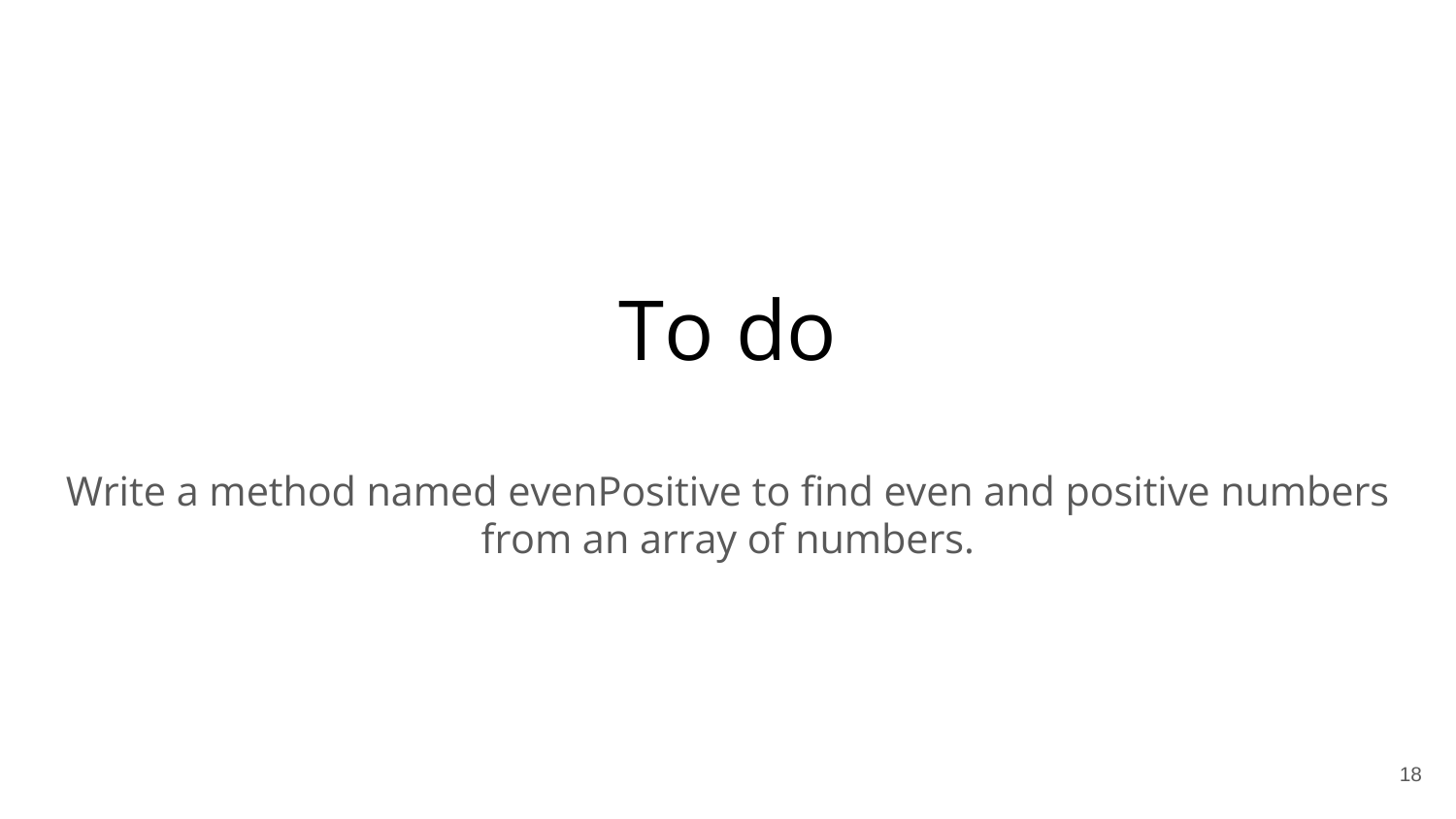

# To do
Write a method named evenPositive to find even and positive numbers from an array of numbers.
18